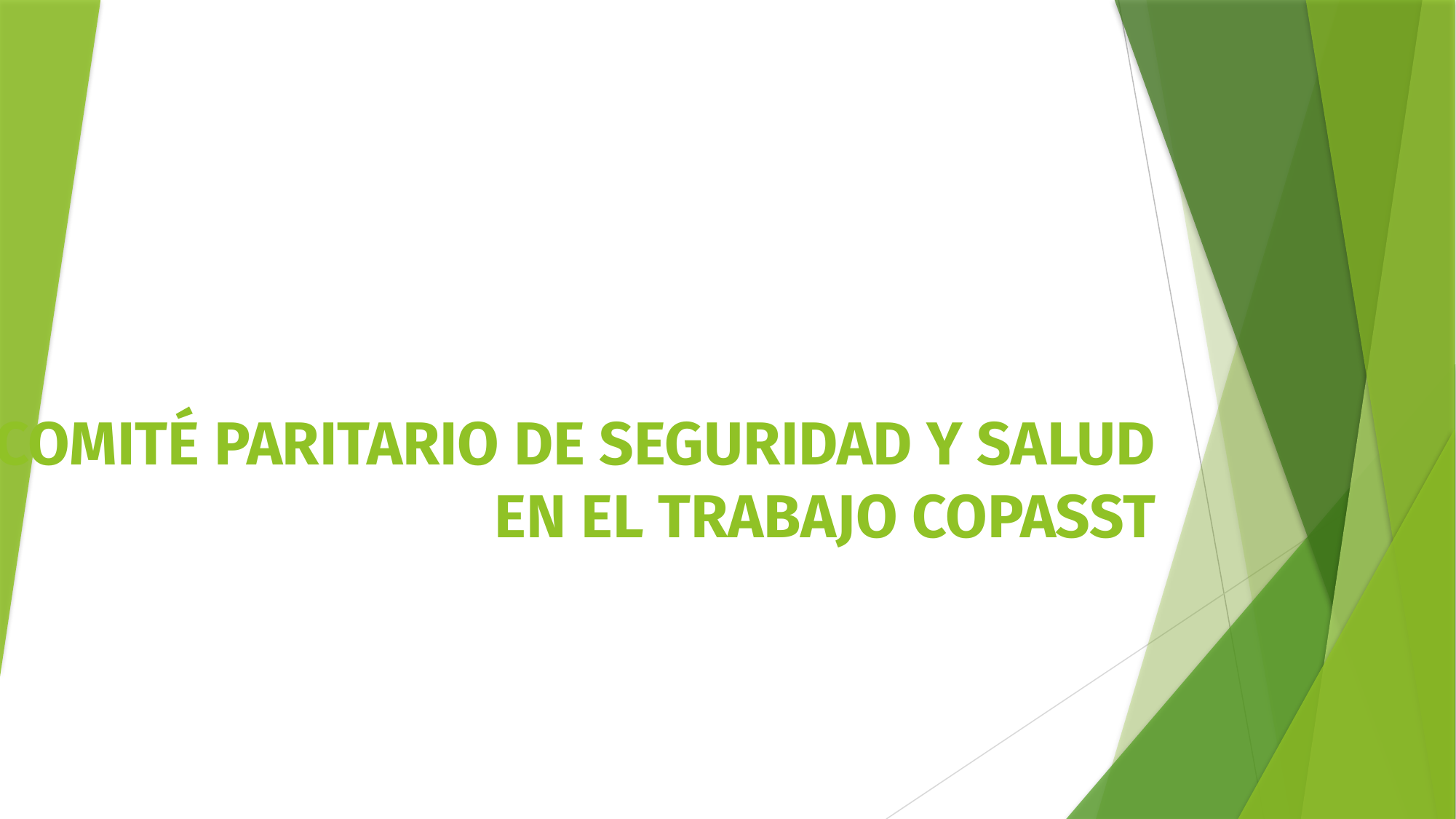

# COMITÉ PARITARIO DE SEGURIDAD Y SALUD EN EL TRABAJO COPASST